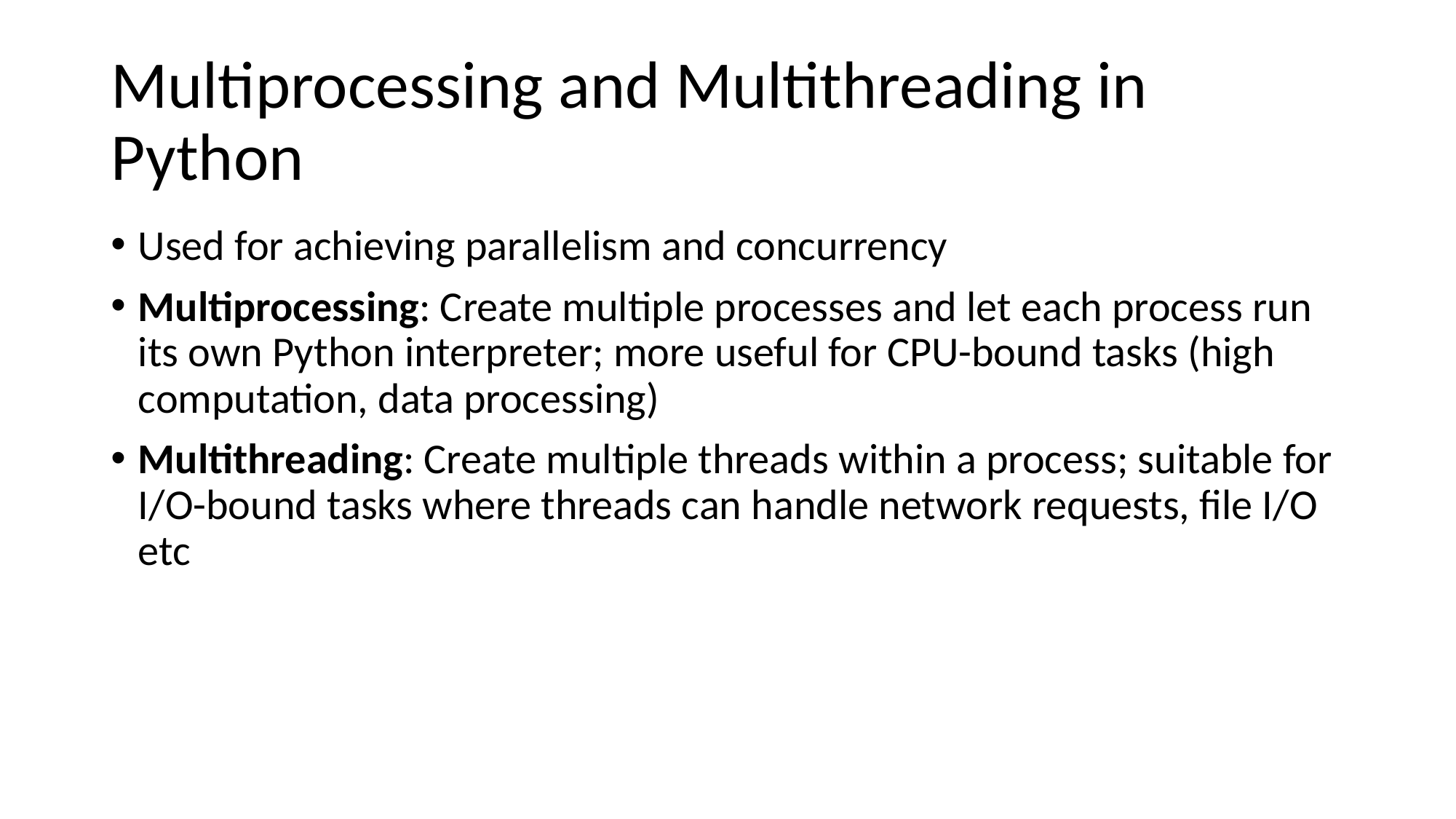

# Multiprocessing and Multithreading in Python
Used for achieving parallelism and concurrency
Multiprocessing: Create multiple processes and let each process run its own Python interpreter; more useful for CPU-bound tasks (high computation, data processing)
Multithreading: Create multiple threads within a process; suitable for I/O-bound tasks where threads can handle network requests, file I/O etc